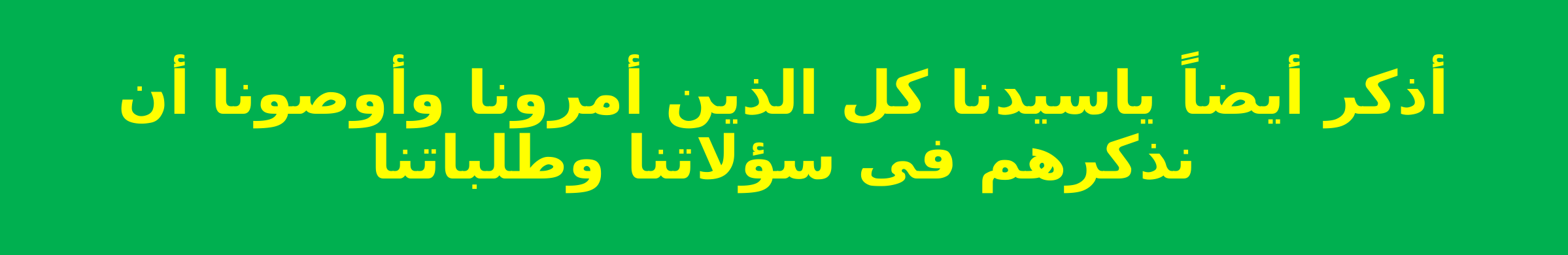

أذكر أيضاً ياسيدنا كل الذين أمرونا وأوصونا أن نذكرهم فى سؤلاتنا وطلباتنا